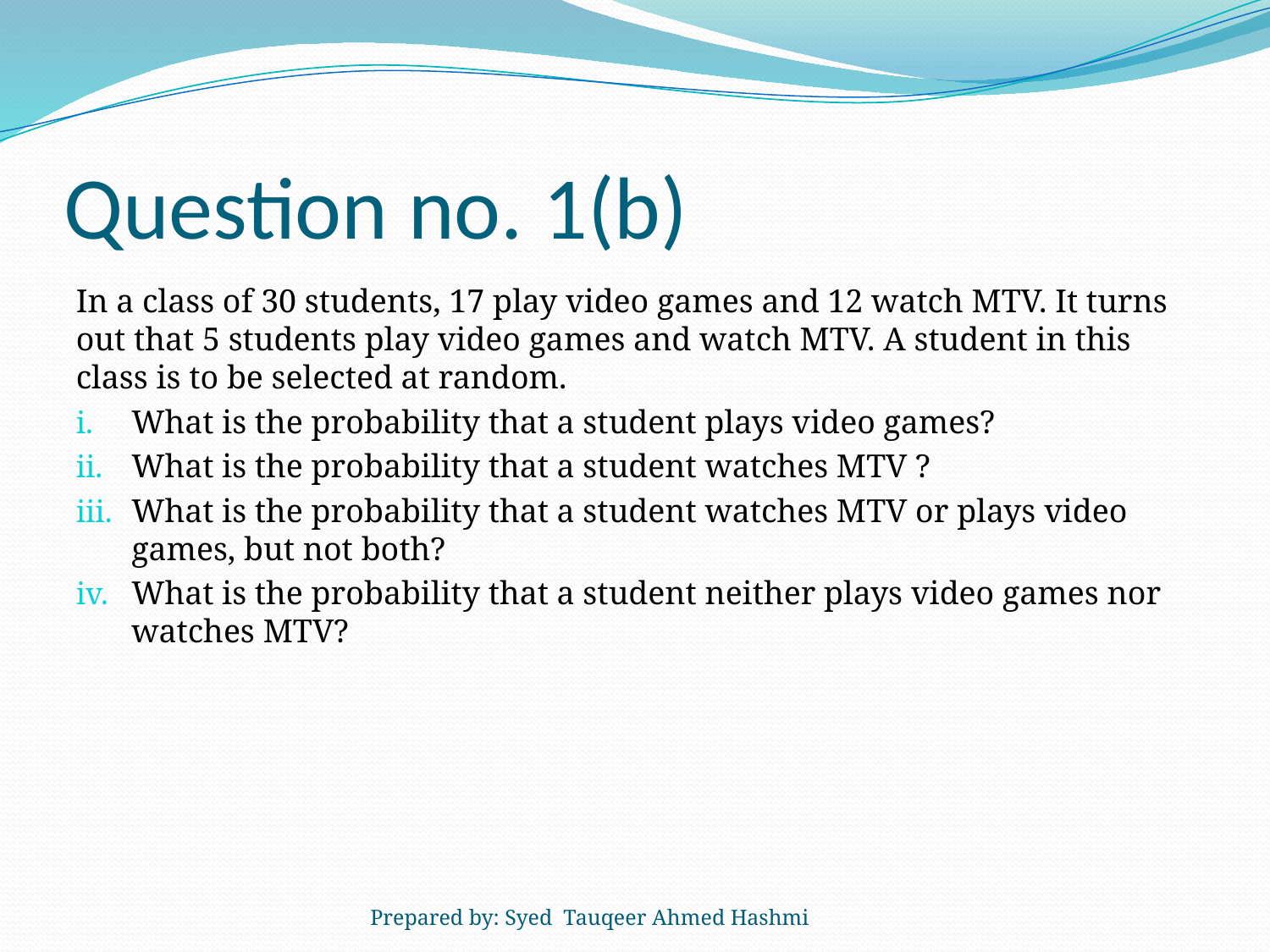

# Question no. 1(b)
In a class of 30 students, 17 play video games and 12 watch MTV. It turns out that 5 students play video games and watch MTV. A student in this class is to be selected at random.
What is the probability that a student plays video games?
What is the probability that a student watches MTV ?
What is the probability that a student watches MTV or plays video games, but not both?
What is the probability that a student neither plays video games nor watches MTV?
Prepared by: Syed  Tauqeer Ahmed Hashmi